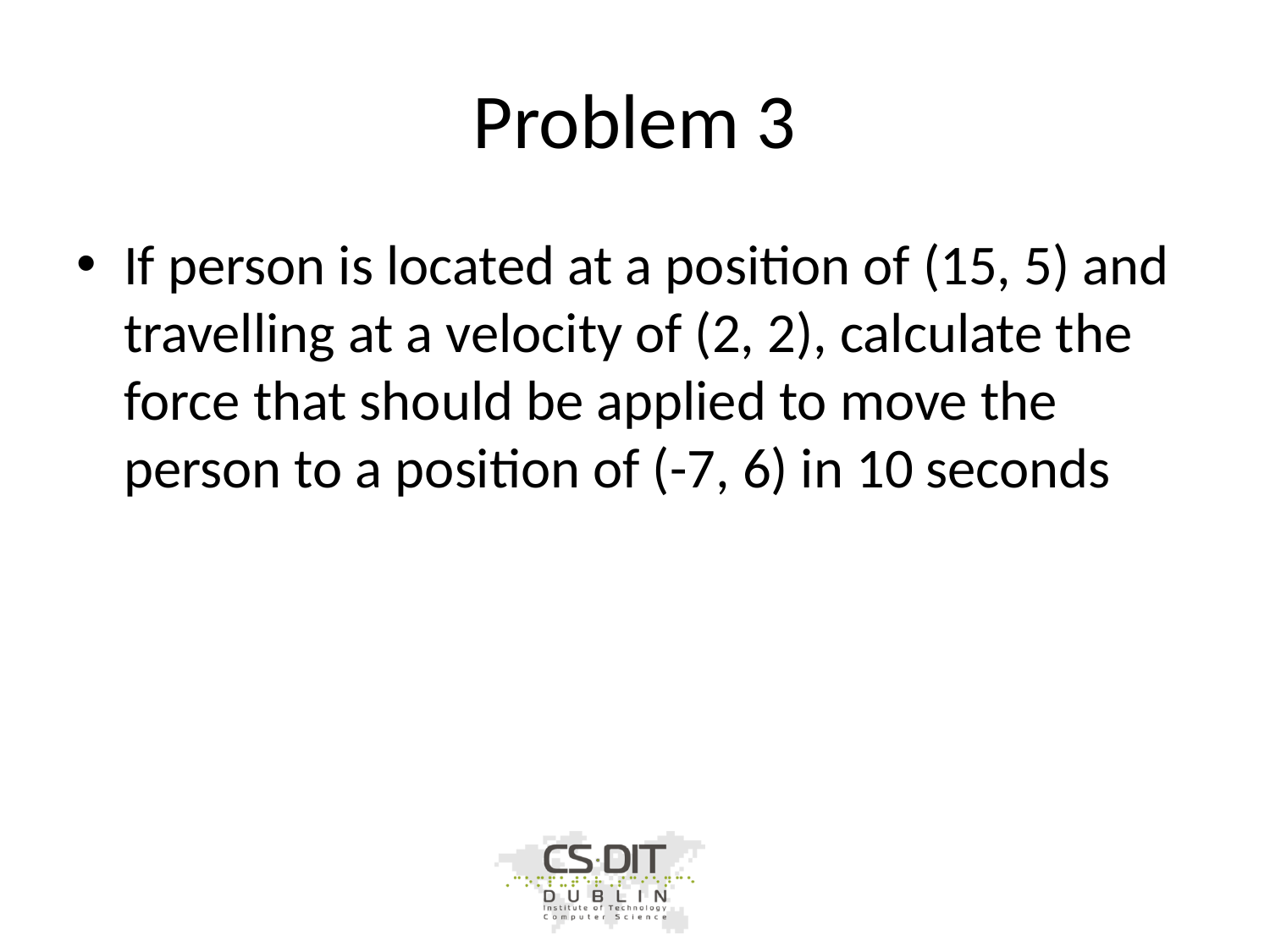

# Problem 3
If person is located at a position of (15, 5) and travelling at a velocity of (2, 2), calculate the force that should be applied to move the person to a position of (-7, 6) in 10 seconds